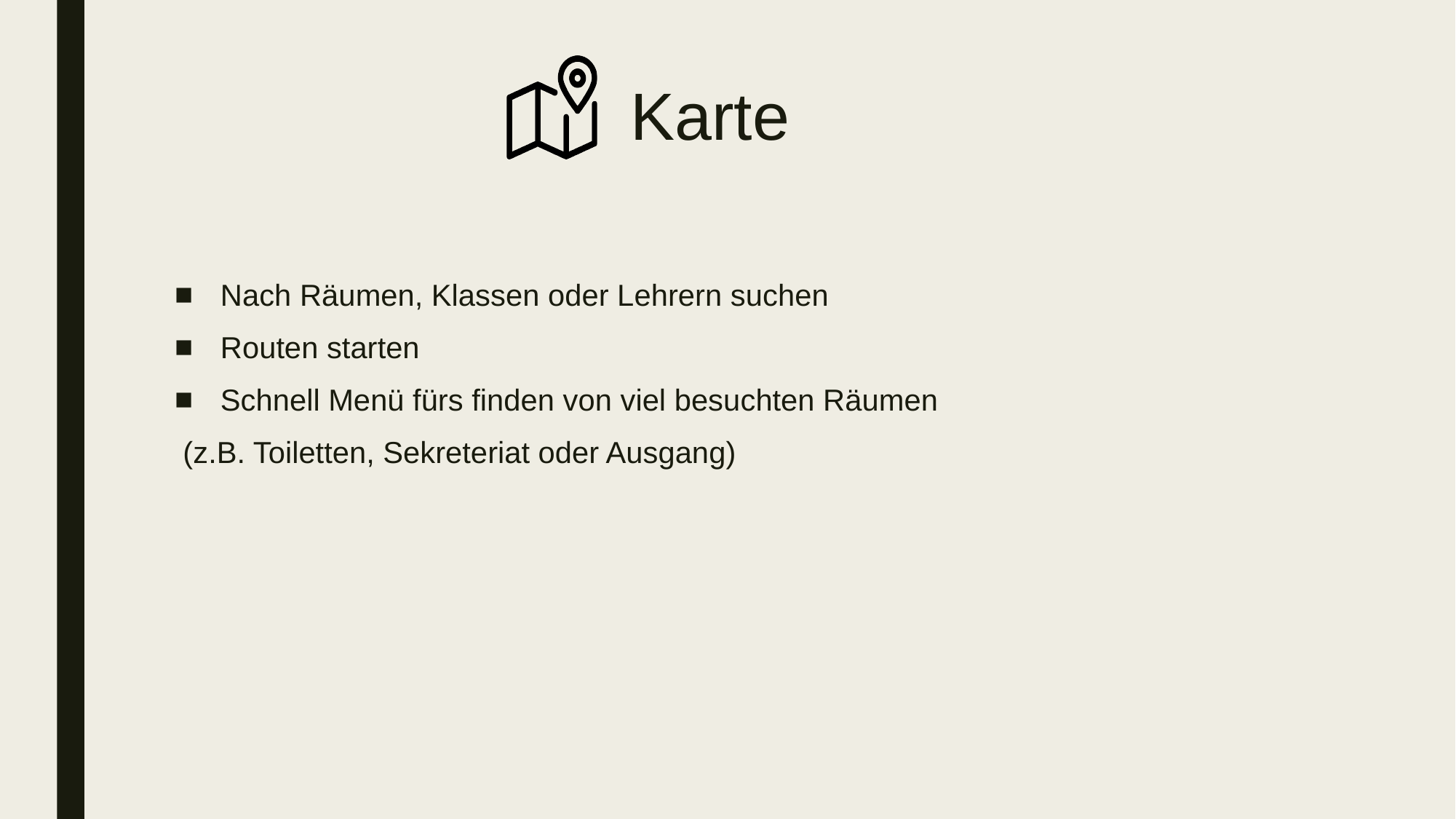

# Karte
Nach Räumen, Klassen oder Lehrern suchen
Routen starten
Schnell Menü fürs finden von viel besuchten Räumen
 (z.B. Toiletten, Sekreteriat oder Ausgang)